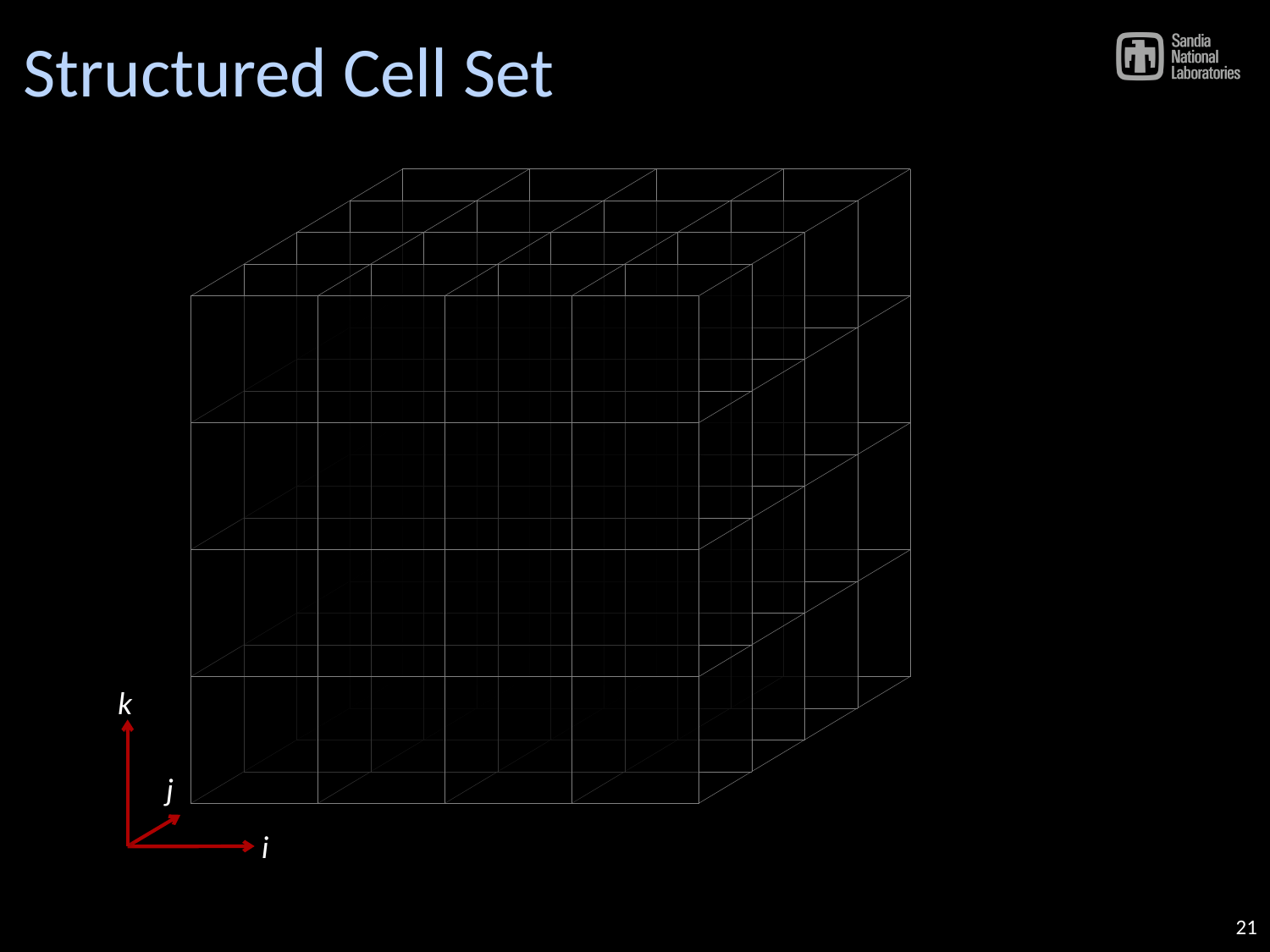

# Structured Cell Set

k
j
i
21